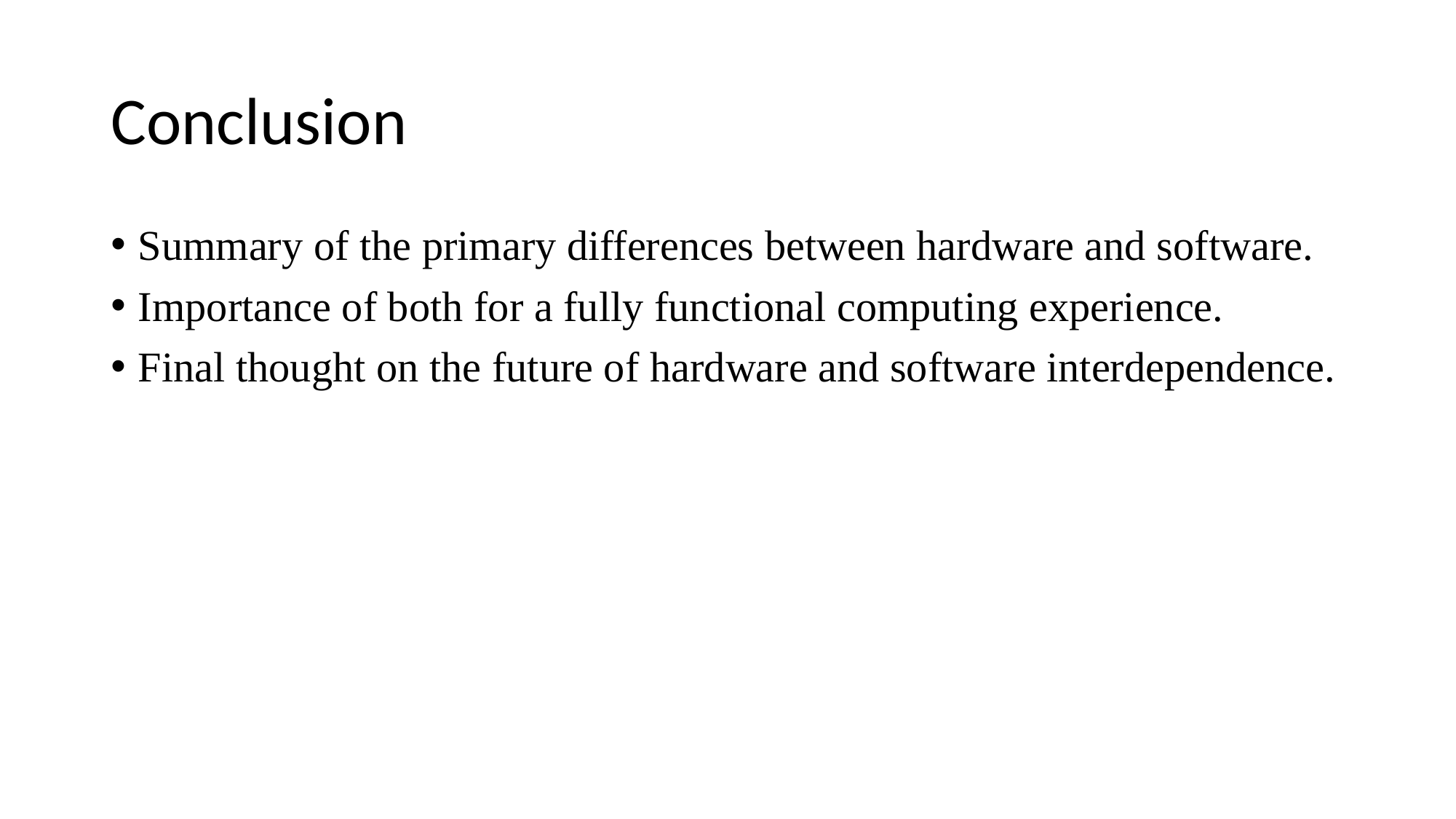

# Conclusion
Summary of the primary differences between hardware and software.
Importance of both for a fully functional computing experience.
Final thought on the future of hardware and software interdependence.